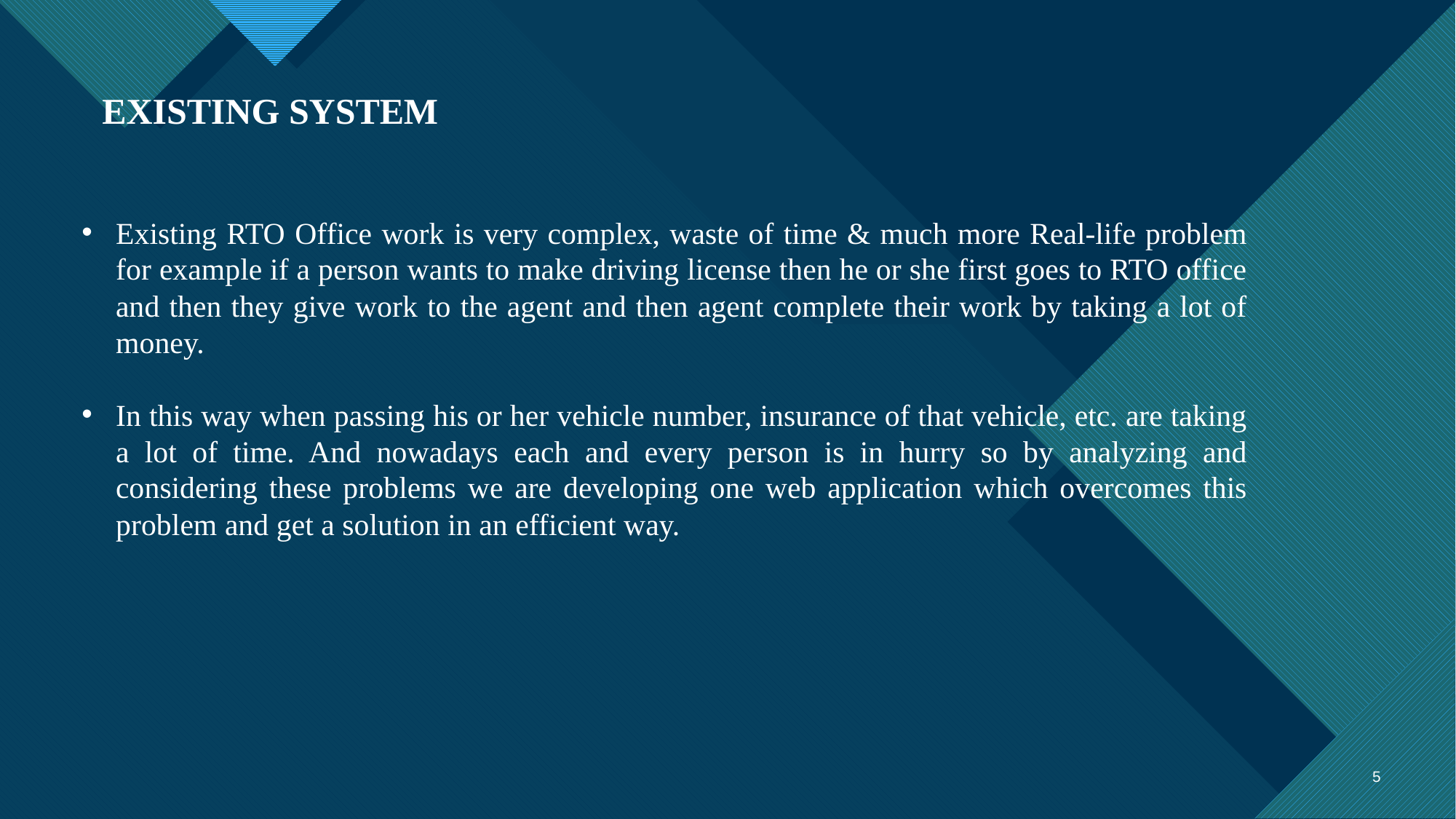

EXISTING SYSTEM

Existing RTO Office work is very complex, waste of time & much more Real-life problem for example if a person wants to make driving license then he or she first goes to RTO office and then they give work to the agent and then agent complete their work by taking a lot of money.

In this way when passing his or her vehicle number, insurance of that vehicle, etc. are taking a lot of time. And nowadays each and every person is in hurry so by analyzing and considering these problems we are developing one web application which overcomes this problem and get a solution in an efficient way.
5